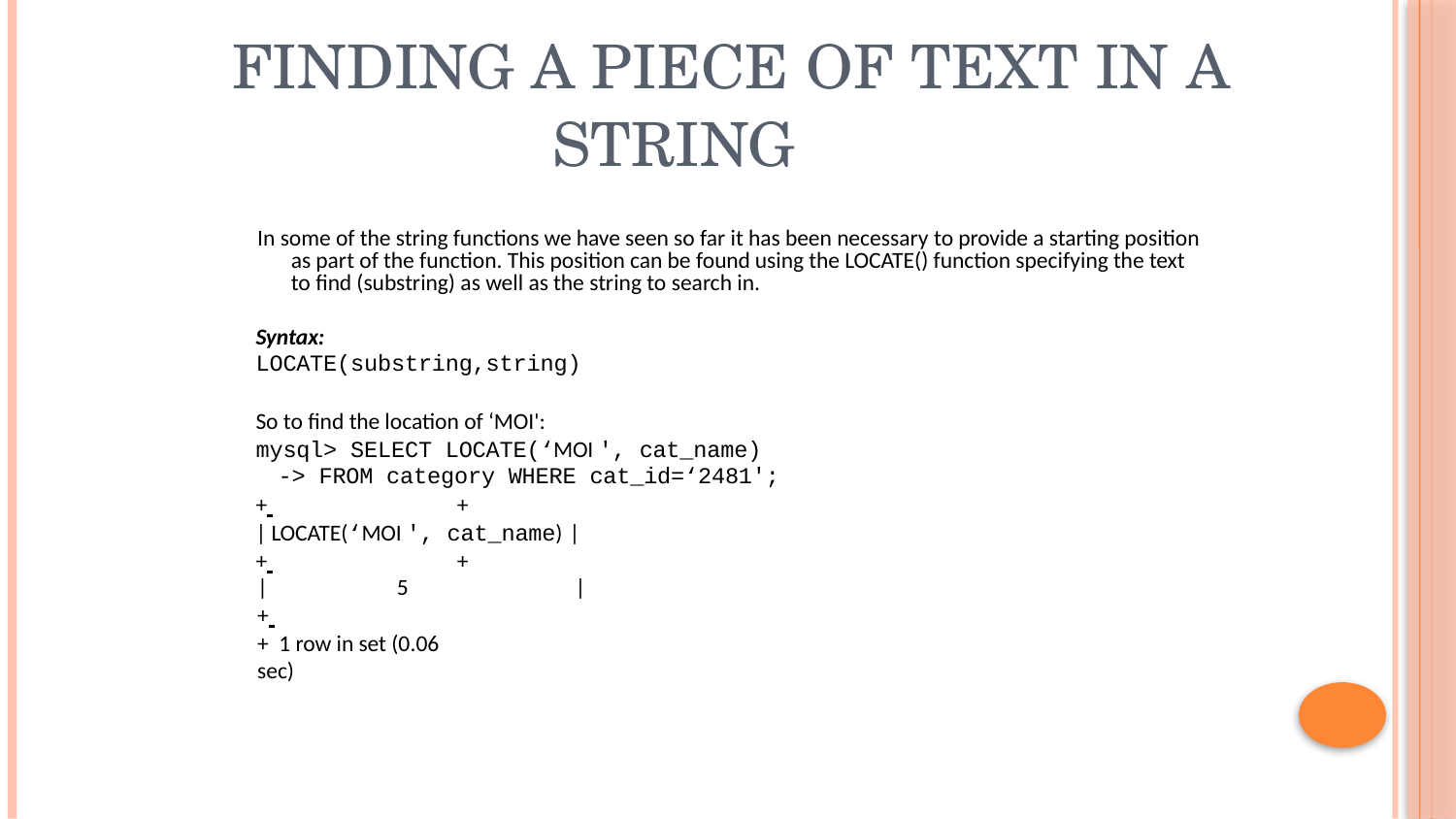

# Finding a piece of text in a  string
In some of the string functions we have seen so far it has been necessary to provide a starting position  as part of the function. This position can be found using the LOCATE() function specifying the text  to find (substring) as well as the string to search in.

Syntax:
LOCATE(substring,string)

So to find the location of ‘MOI':
mysql> SELECT LOCATE(‘MOI ', cat_name)
-> FROM category WHERE cat_id=‘2481';
+ 	+
| LOCATE(‘MOI ', cat_name) |
+ 	+
|
|	5
+ 	+  1 row in set (0.06 sec)